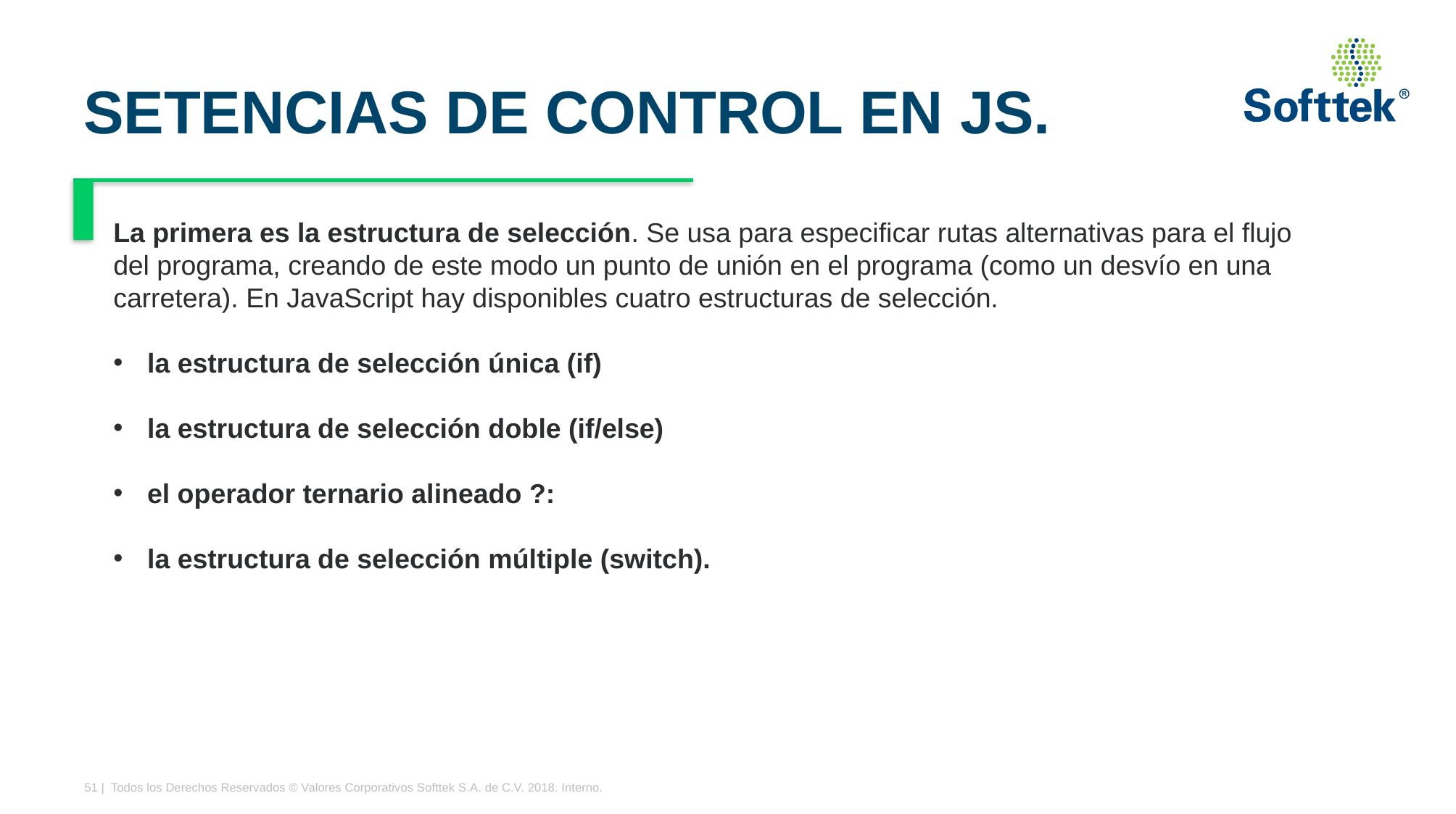

# SETENCIAS DE CONTROL EN JS.

La primera es la estructura de selección. Se usa para especificar rutas alternativas para el flujo del programa, creando de este modo un punto de unión en el programa (como un desvío en una carretera). En JavaScript hay disponibles cuatro estructuras de selección.

la estructura de selección única (if)

la estructura de selección doble (if/else)

el operador ternario alineado ?:

la estructura de selección múltiple (switch).